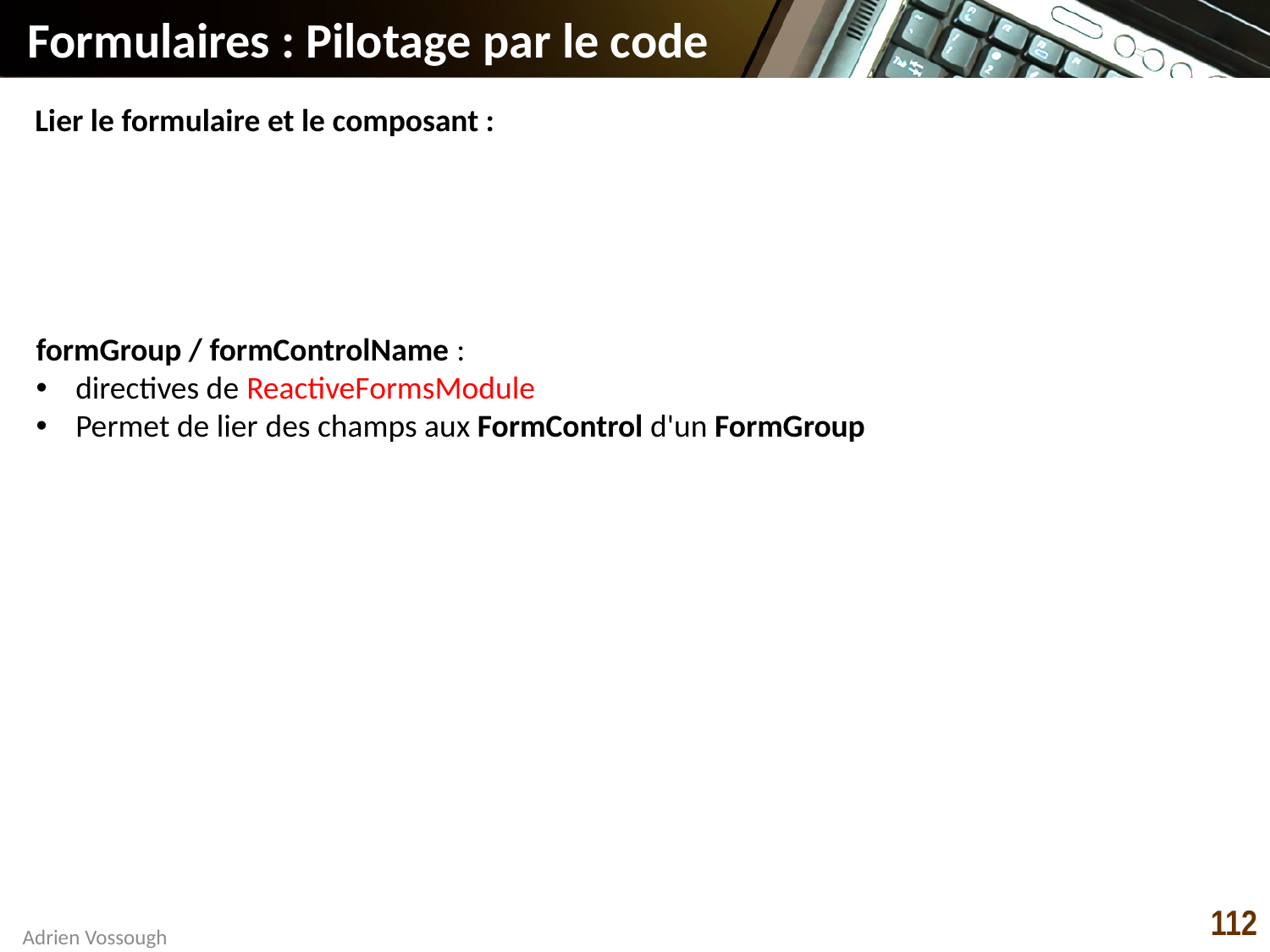

# Formulaires : Pilotage par le code
Lier le formulaire et le composant :
formGroup / formControlName :
directives de ReactiveFormsModule
Permet de lier des champs aux FormControl d'un FormGroup
112
Adrien Vossough